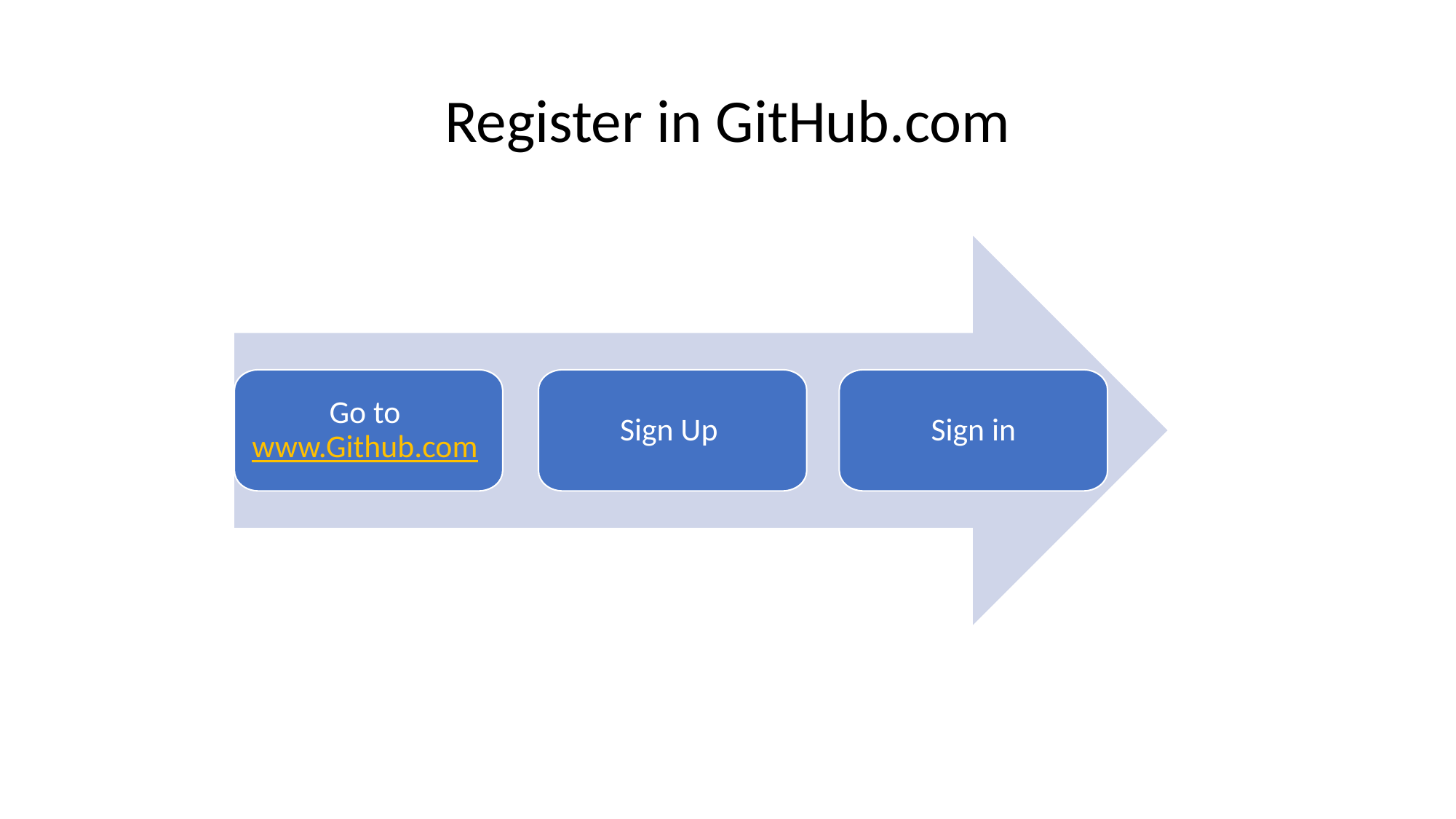

# Register in GitHub.com

Go to www.Github.com
Sign Up
Sign in